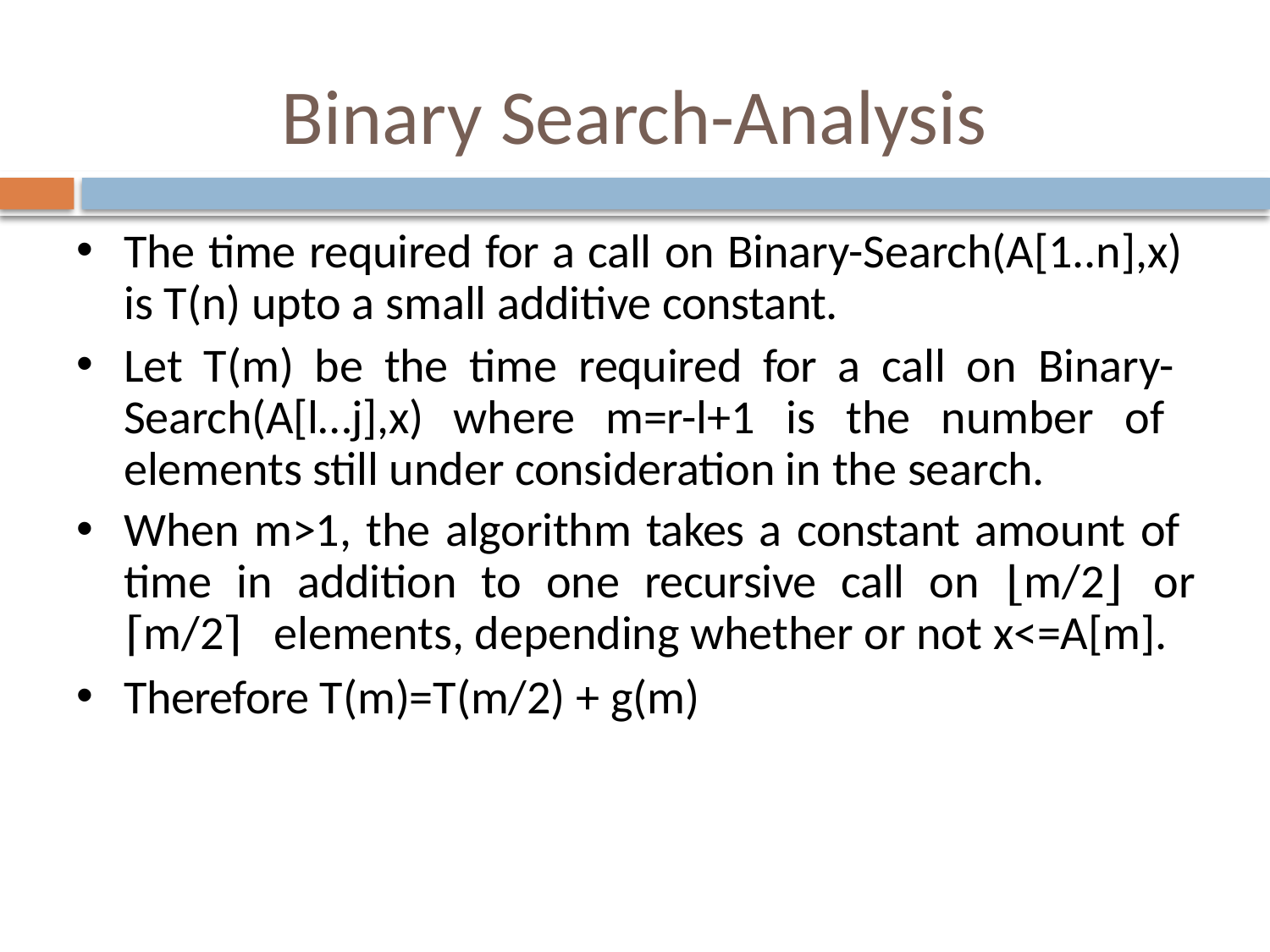

# Binary Search-Analysis
The time required for a call on Binary-Search(A[1..n],x)  is T(n) upto a small additive constant.
Let T(m) be the time required for a call on Binary-  Search(A[l…j],x) where m=r-l+1 is the number of  elements still under consideration in the search.
When m>1, the algorithm takes a constant amount of  time in addition to one recursive call on ⌊m/2⌋ or ⌈m/2⌉  elements, depending whether or not x<=A[m].
Therefore T(m)=T(m/2) + g(m)